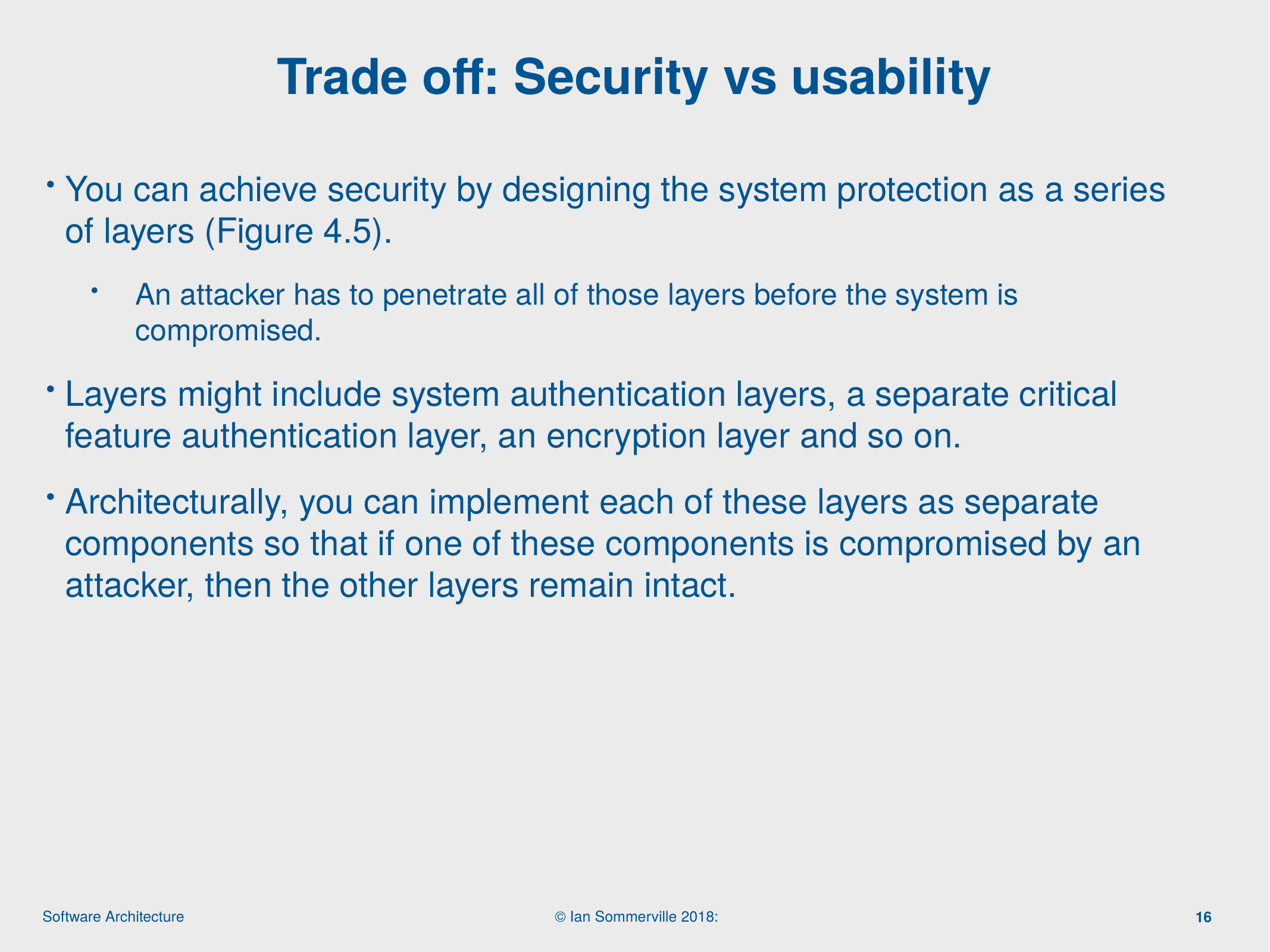

# Trade off: Security vs usability
You can achieve security by designing the system protection as a series of layers (Figure 4.5).
An attacker has to penetrate all of those layers before the system is compromised.
Layers might include system authentication layers, a separate critical feature authentication layer, an encryption layer and so on.
Architecturally, you can implement each of these layers as separate components so that if one of these components is compromised by an attacker, then the other layers remain intact.
16